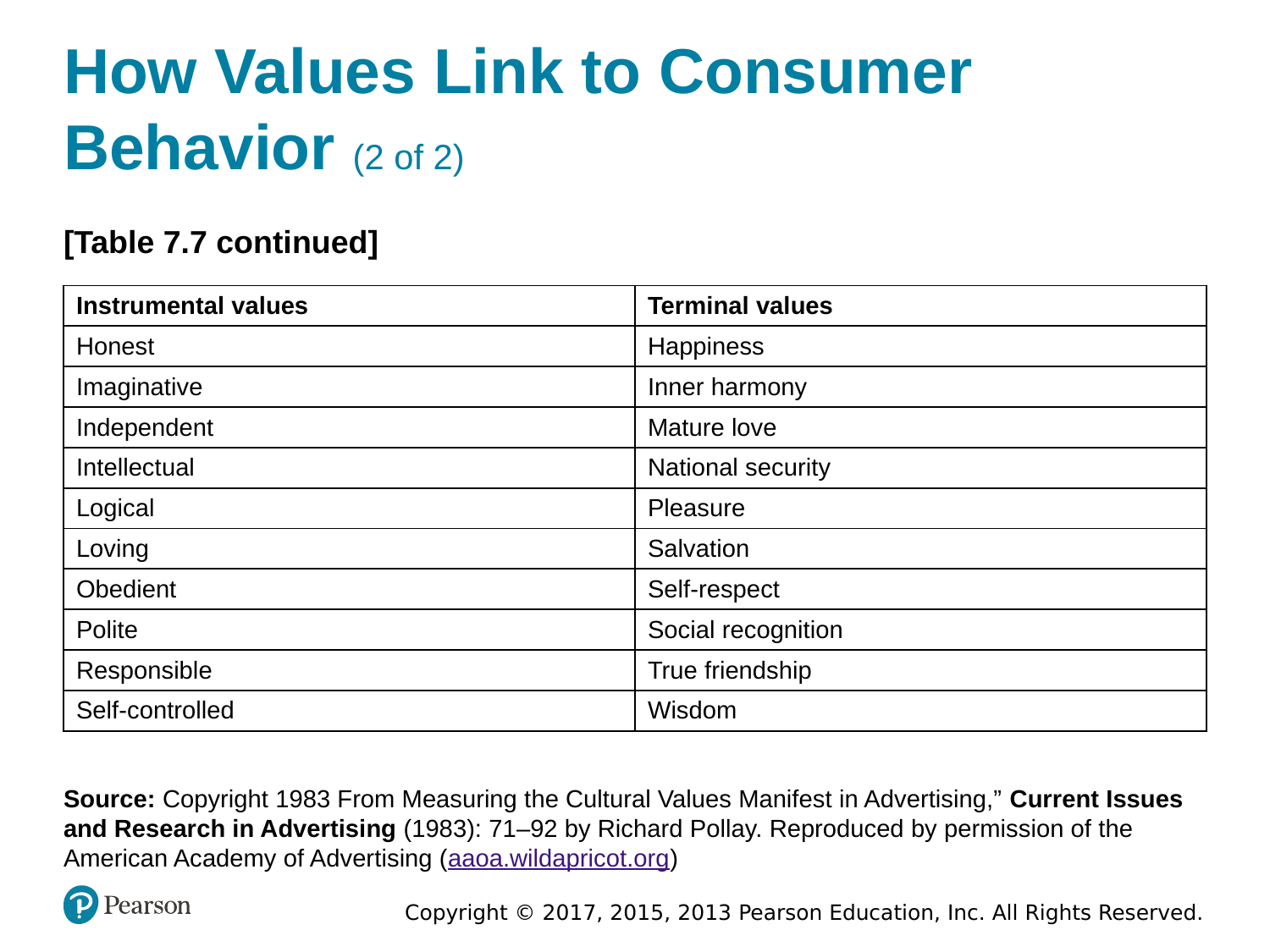

# How Values Link to Consumer Behavior (2 of 2)
[Table 7.7 continued]
| Instrumental values | Terminal values |
| --- | --- |
| Honest | Happiness |
| Imaginative | Inner harmony |
| Independent | Mature love |
| Intellectual | National security |
| Logical | Pleasure |
| Loving | Salvation |
| Obedient | Self-respect |
| Polite | Social recognition |
| Responsible | True friendship |
| Self-controlled | Wisdom |
Source: Copyright 1983 From Measuring the Cultural Values Manifest in Advertising,” Current Issues and Research in Advertising (1983): 71–92 by Richard Pollay. Reproduced by permission of the American Academy of Advertising (aaoa.wildapricot.org)